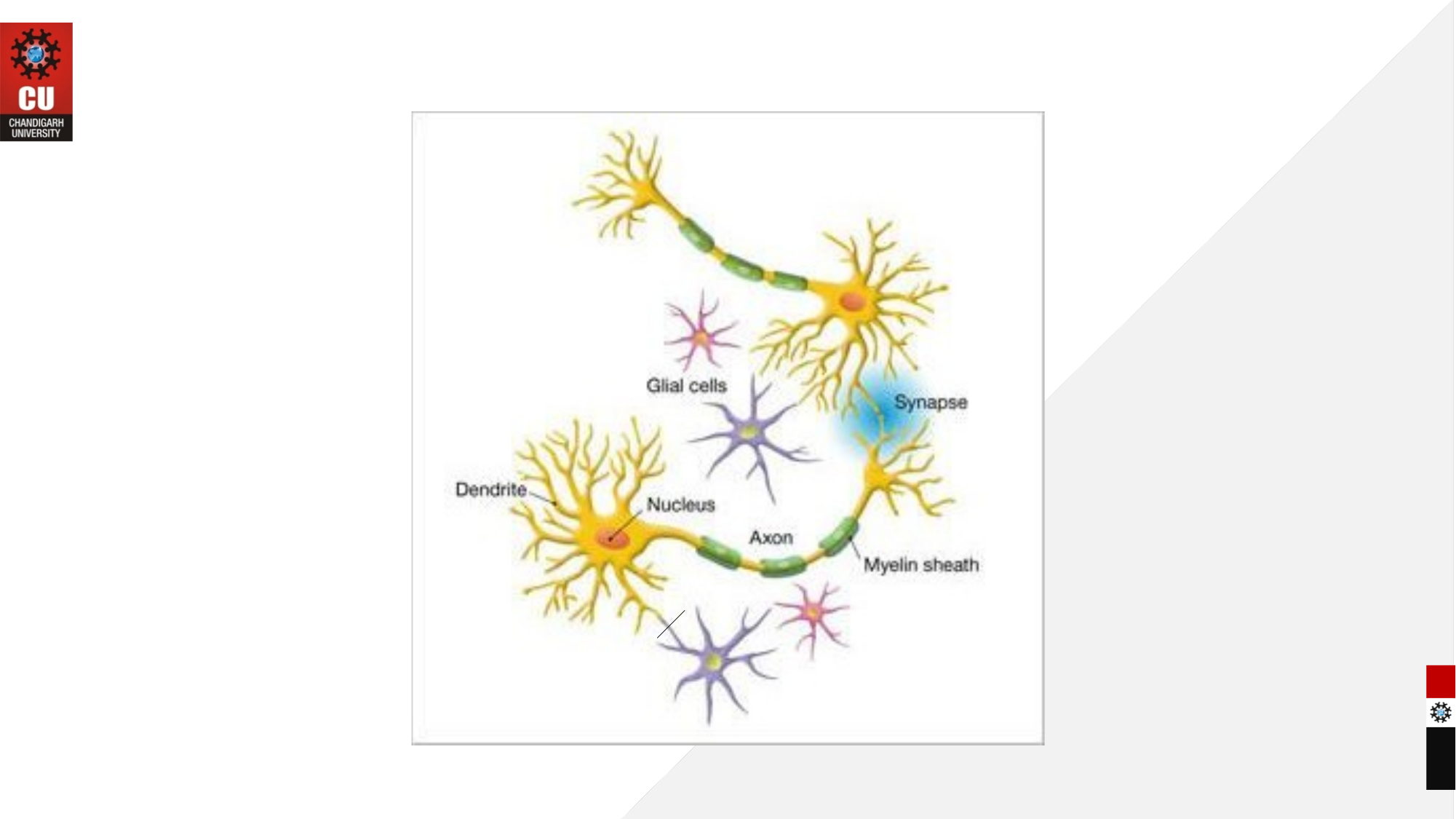

Neuron and its working

Debasis Samanta (IIT Kharagpur)
23.03.2018
5 / 20